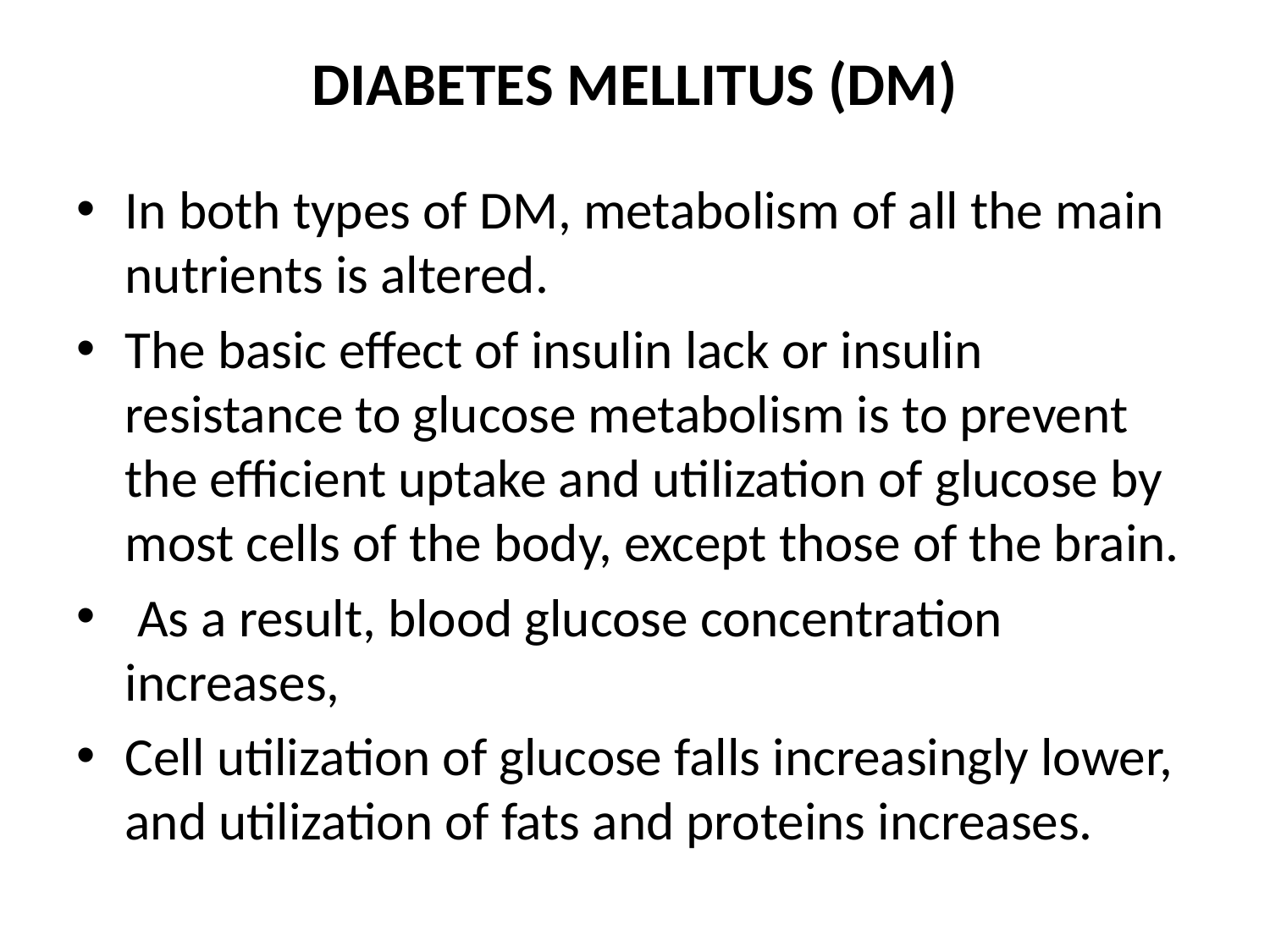

# DIABETES MELLITUS (DM)
In both types of DM, metabolism of all the main nutrients is altered.
The basic effect of insulin lack or insulin resistance to glucose metabolism is to prevent the efficient uptake and utilization of glucose by most cells of the body, except those of the brain.
 As a result, blood glucose concentration increases,
Cell utilization of glucose falls increasingly lower, and utilization of fats and proteins increases.